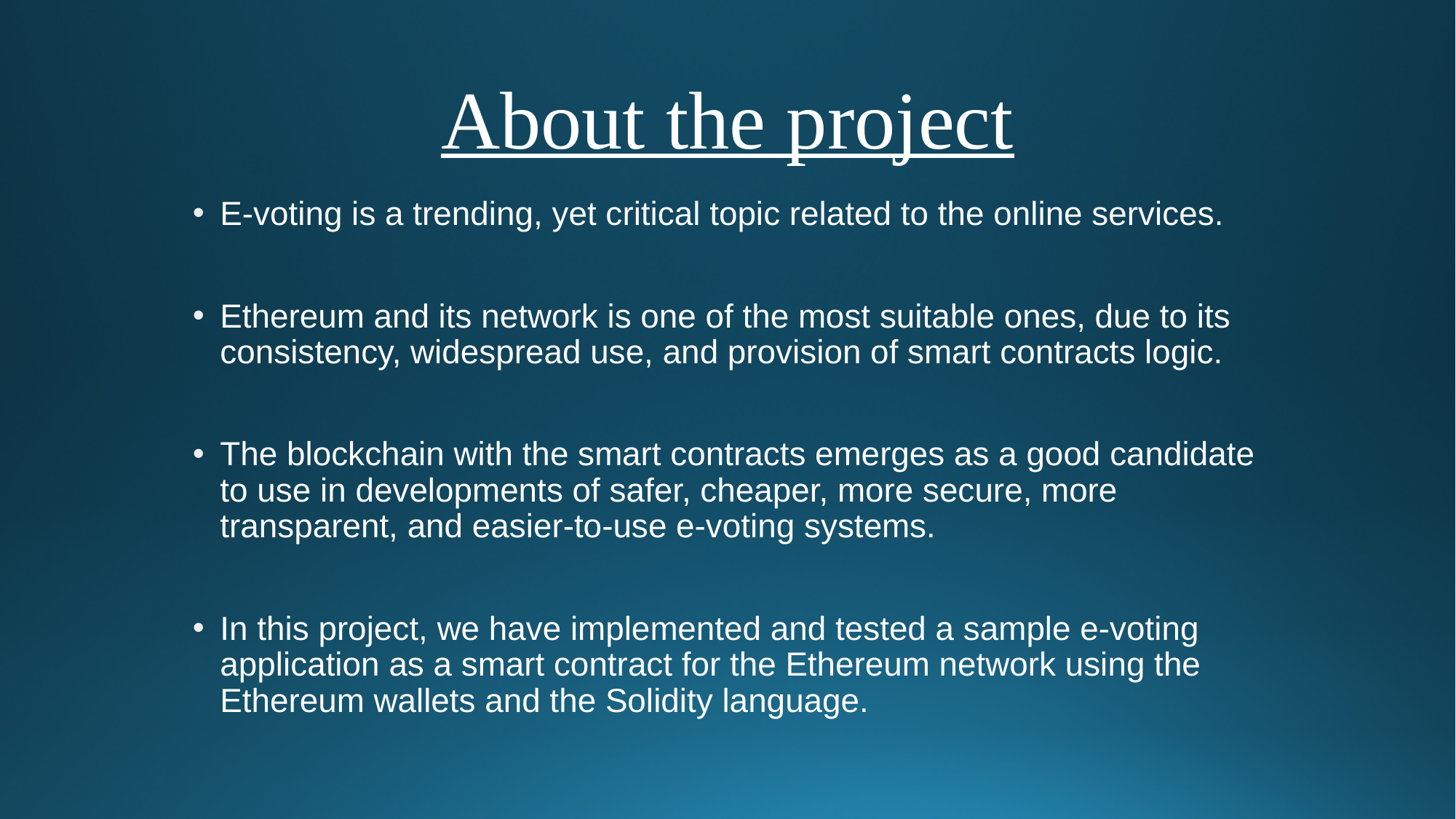

# About the project
E-voting is a trending, yet critical topic related to the online services.

Ethereum and its network is one of the most suitable ones, due to its consistency, widespread use, and provision of smart contracts logic.

The blockchain with the smart contracts emerges as a good candidate to use in developments of safer, cheaper, more secure, more transparent, and easier-to-use e-voting systems.

In this project, we have implemented and tested a sample e-voting application as a smart contract for the Ethereum network using the Ethereum wallets and the Solidity language.